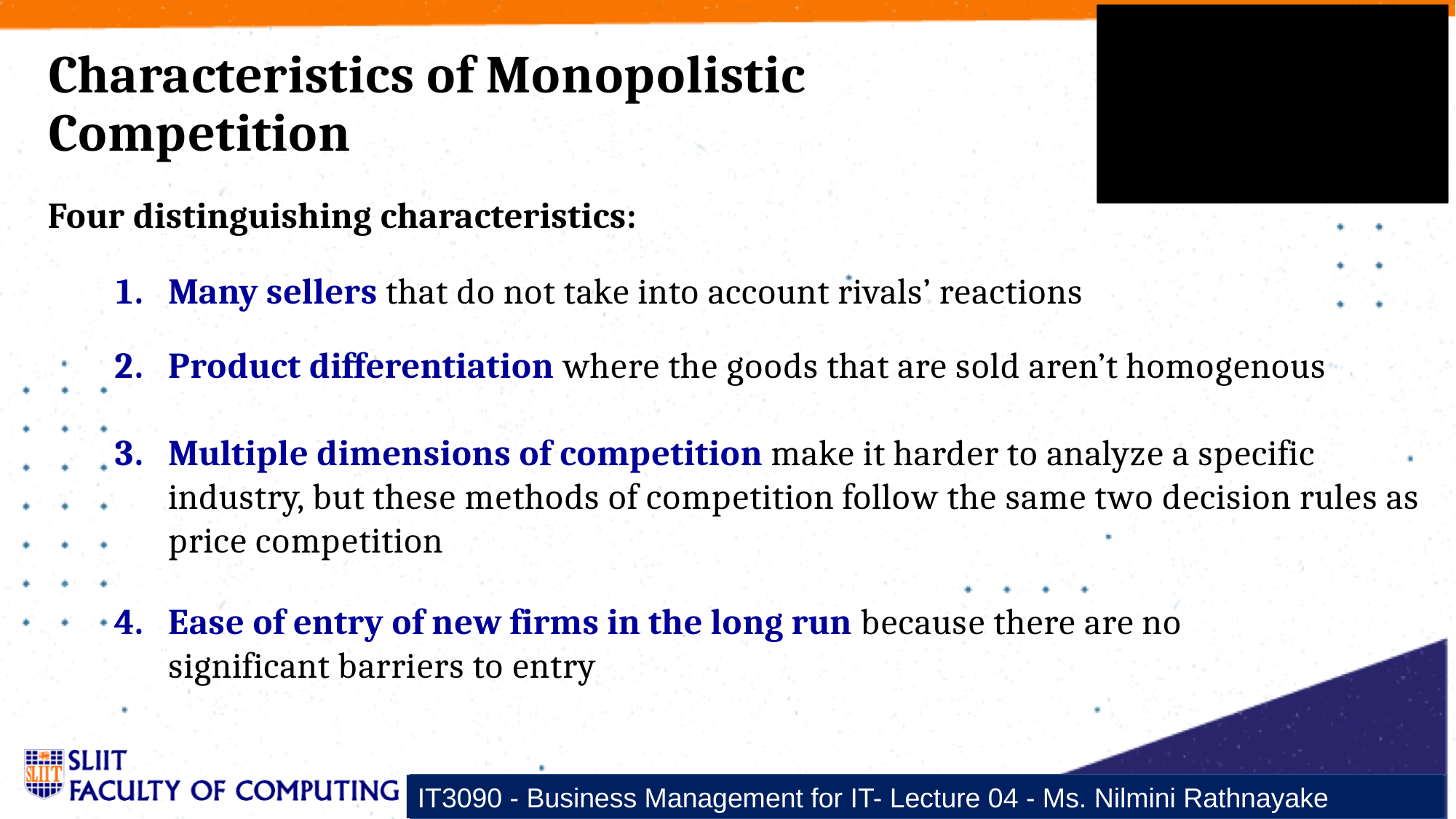

Characteristics of Monopolistic Competition
Four distinguishing characteristics:
Many sellers that do not take into account rivals’ reactions
Product differentiation where the goods that are sold aren’t homogenous
Multiple dimensions of competition make it harder to analyze a specific industry, but these methods of competition follow the same two decision rules as price competition
Ease of entry of new firms in the long run because there are no significant barriers to entry
IT3090 - Business Management for IT- Lecture 04 - Ms. Nilmini Rathnayake